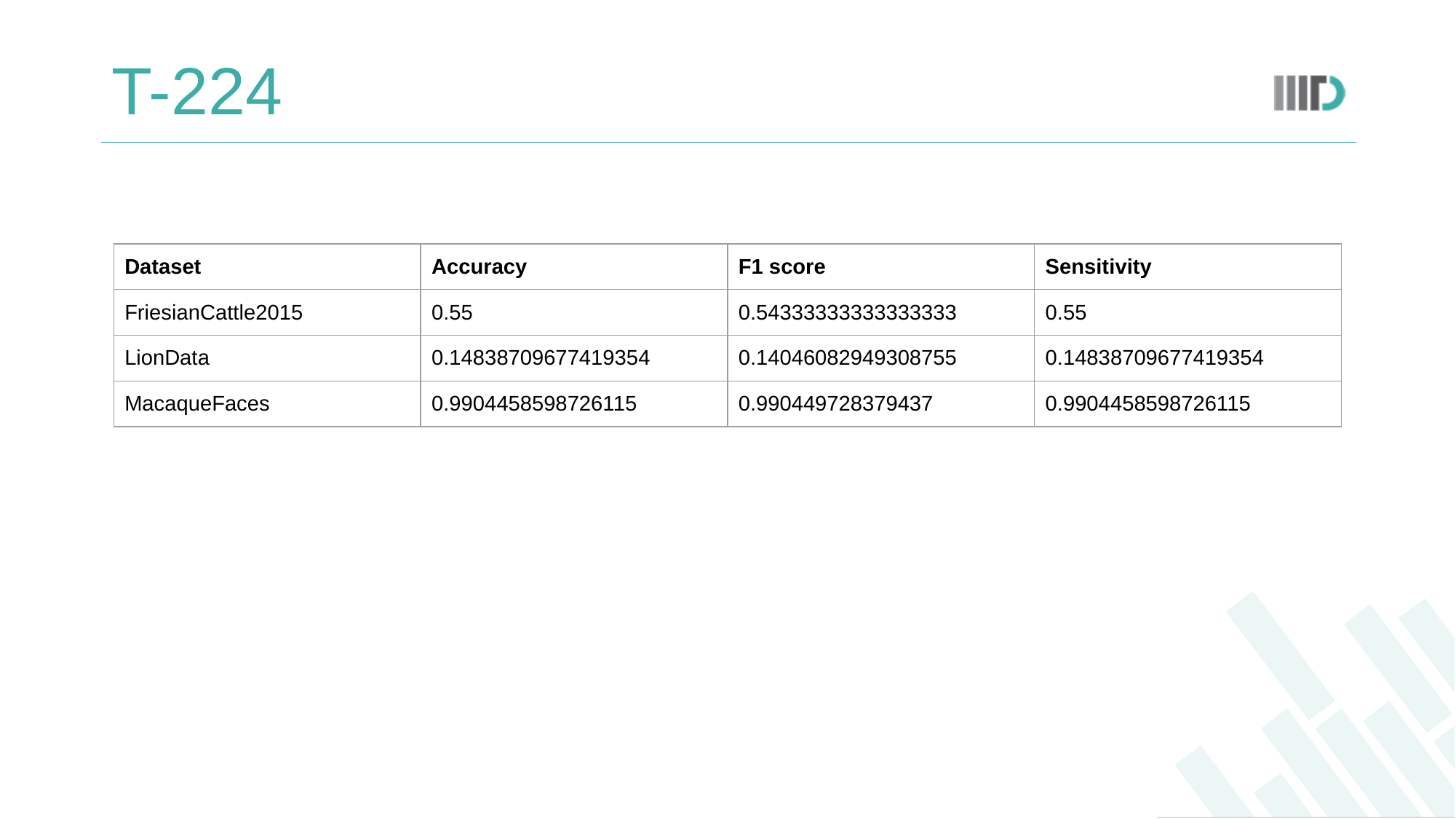

# T-224

| Dataset | Accuracy | F1 score | Sensitivity |
| --- | --- | --- | --- |
| FriesianCattle2015 | 0.55 | 0.54333333333333333 | 0.55 |
| LionData | 0.14838709677419354 | 0.14046082949308755 | 0.14838709677419354 |
| MacaqueFaces | 0.9904458598726115 | 0.990449728379437 | 0.9904458598726115 |